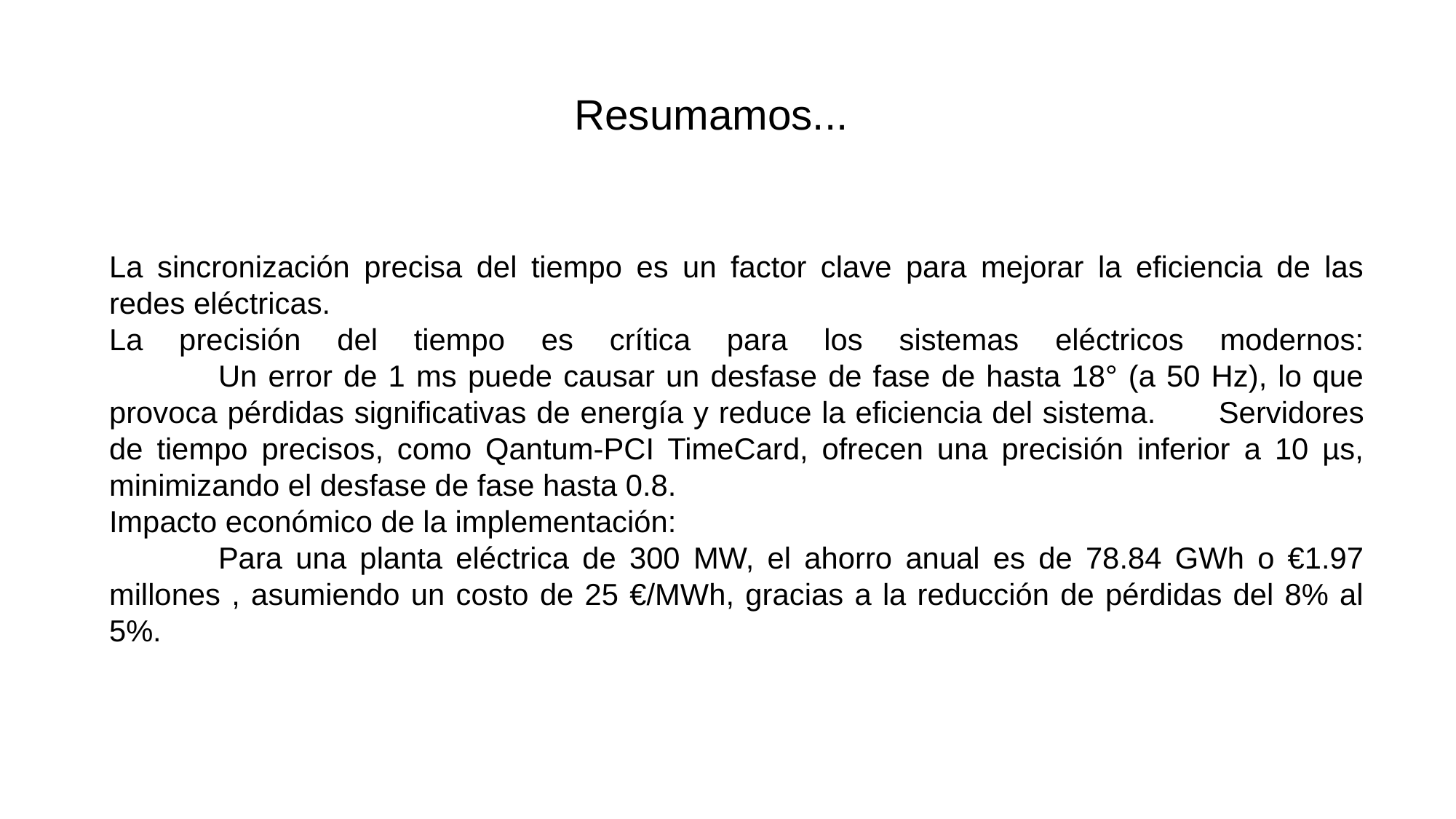

# Resumamos...
La sincronización precisa del tiempo es un factor clave para mejorar la eficiencia de las redes eléctricas.
La precisión del tiempo es crítica para los sistemas eléctricos modernos:
	Un error de 1 ms puede causar un desfase de fase de hasta 18° (a 50 Hz), lo que provoca pérdidas significativas de energía y reduce la eficiencia del sistema. 	Servidores de tiempo precisos, como Qantum-PCI TimeCard, ofrecen una precisión inferior a 10 µs, minimizando el desfase de fase hasta 0.8.
Impacto económico de la implementación:
	Para una planta eléctrica de 300 MW, el ahorro anual es de 78.84 GWh o €1.97 millones , asumiendo un costo de 25 €/MWh, gracias a la reducción de pérdidas del 8% al 5%.